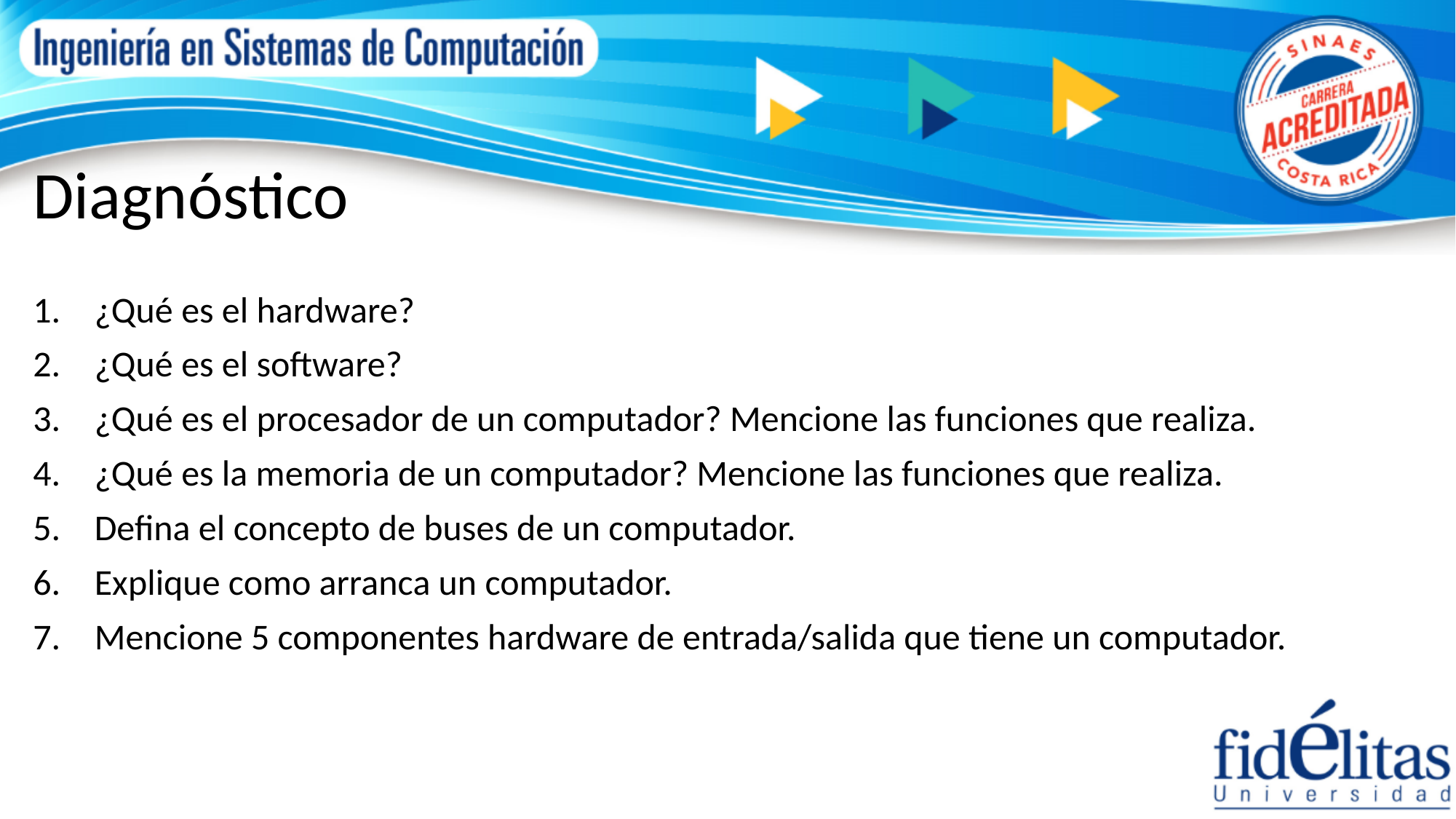

# Diagnóstico
¿Qué es el hardware?
¿Qué es el software?
¿Qué es el procesador de un computador? Mencione las funciones que realiza.
¿Qué es la memoria de un computador? Mencione las funciones que realiza.
Defina el concepto de buses de un computador.
Explique como arranca un computador.
Mencione 5 componentes hardware de entrada/salida que tiene un computador.